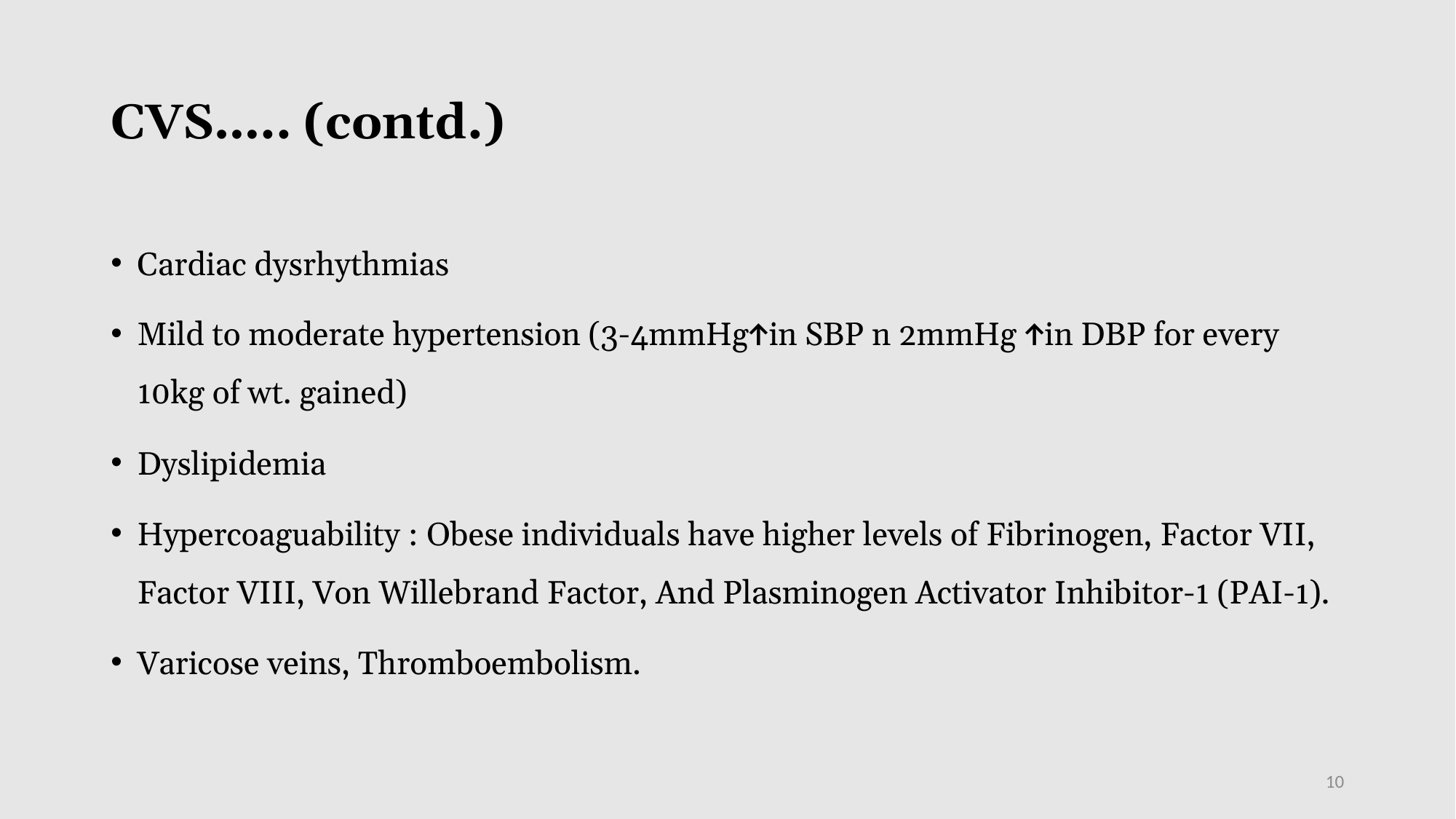

# CVS….. (contd.)
Cardiac dysrhythmias
Mild to moderate hypertension (3-4mmHg↑in SBP n 2mmHg ↑in DBP for every 10kg of wt. gained)
Dyslipidemia
Hypercoaguability : Obese individuals have higher levels of Fibrinogen, Factor VII, Factor VIII, Von Willebrand Factor, And Plasminogen Activator Inhibitor-1 (PAI-1).
Varicose veins, Thromboembolism.

10